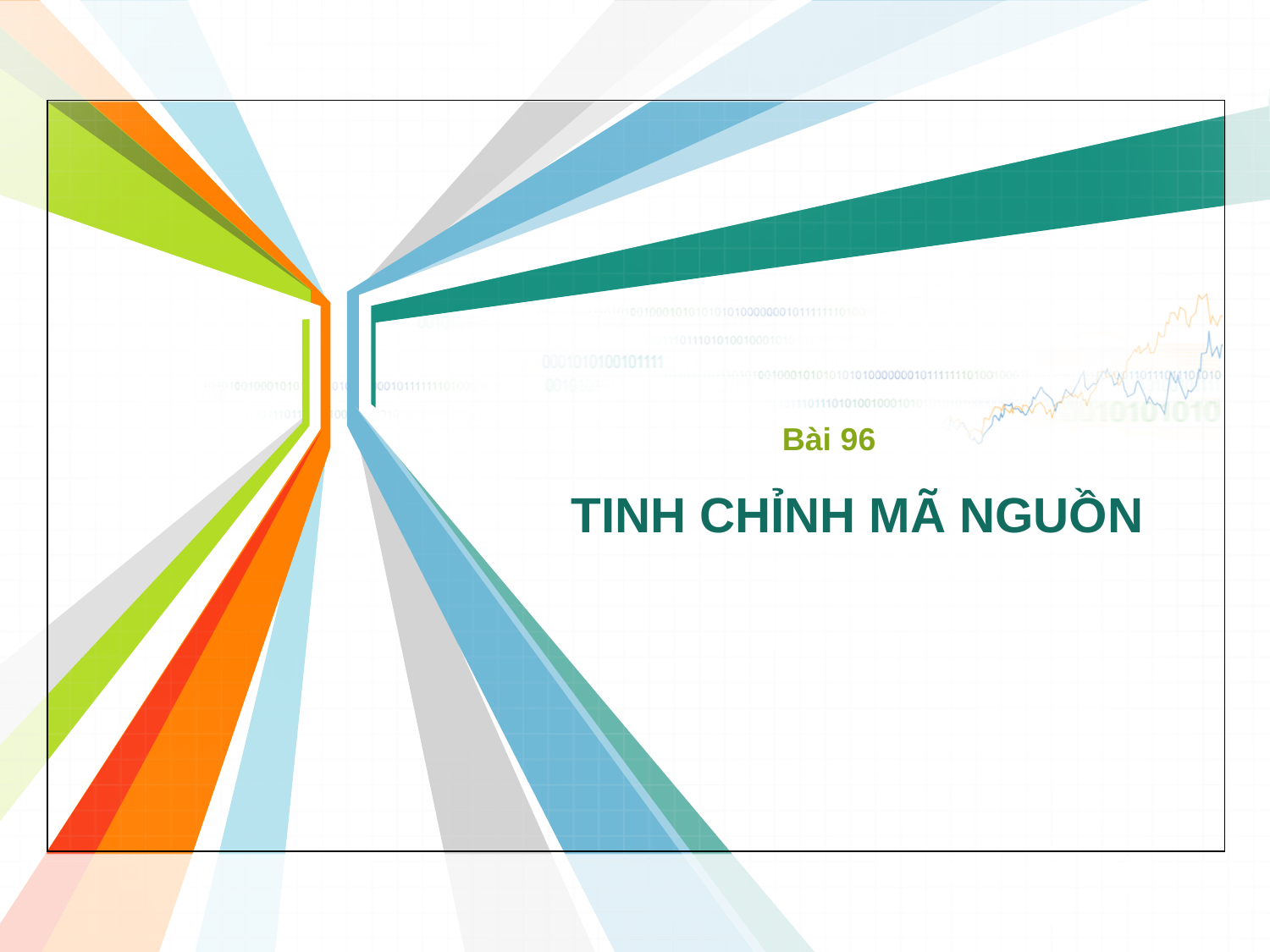

Bài 96
# TINH CHỈNH MÃ NGUỒN